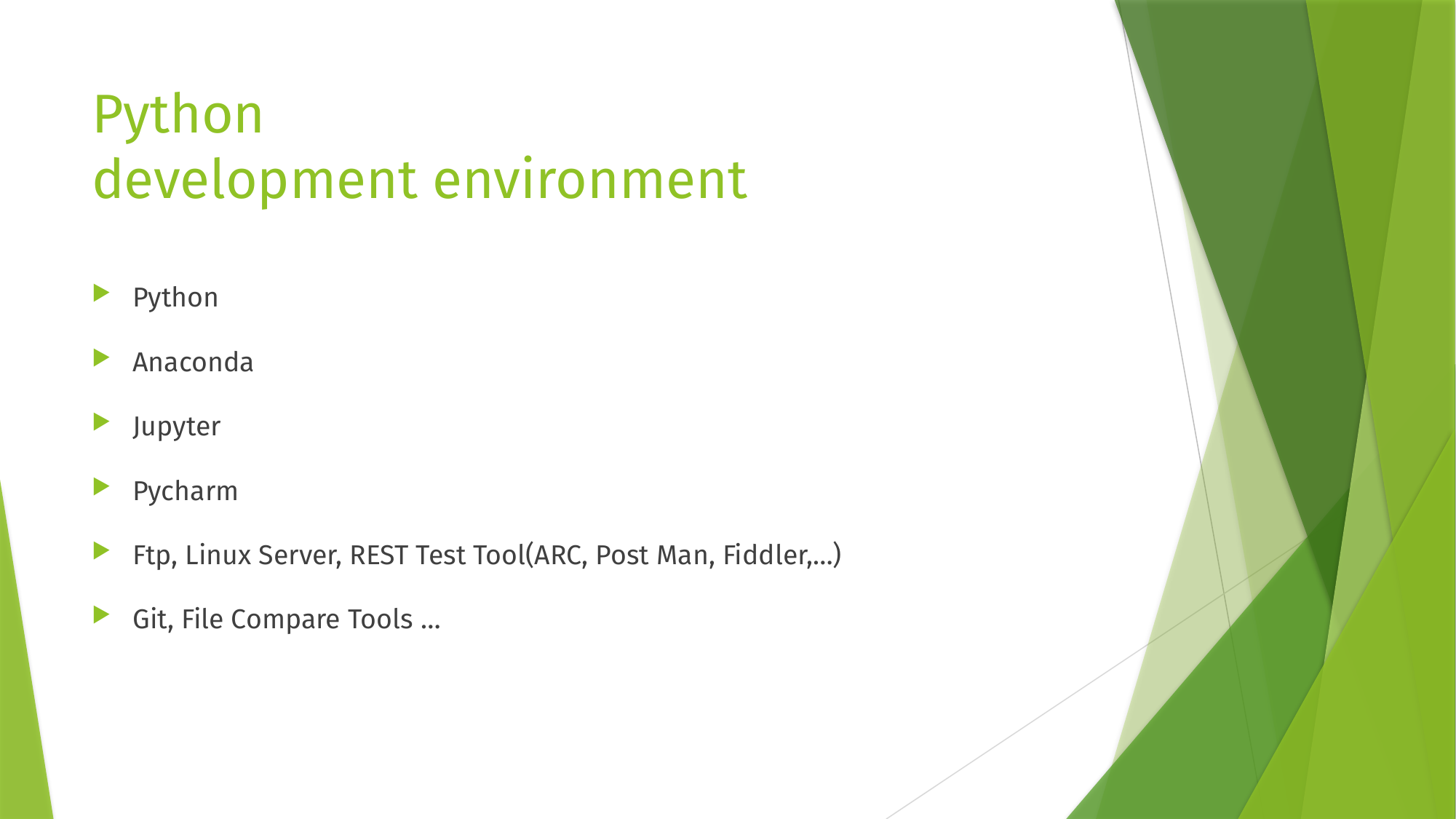

# Python development environment
Python
Anaconda
Jupyter
Pycharm
Ftp, Linux Server, REST Test Tool(ARC, Post Man, Fiddler,…)
Git, File Compare Tools …